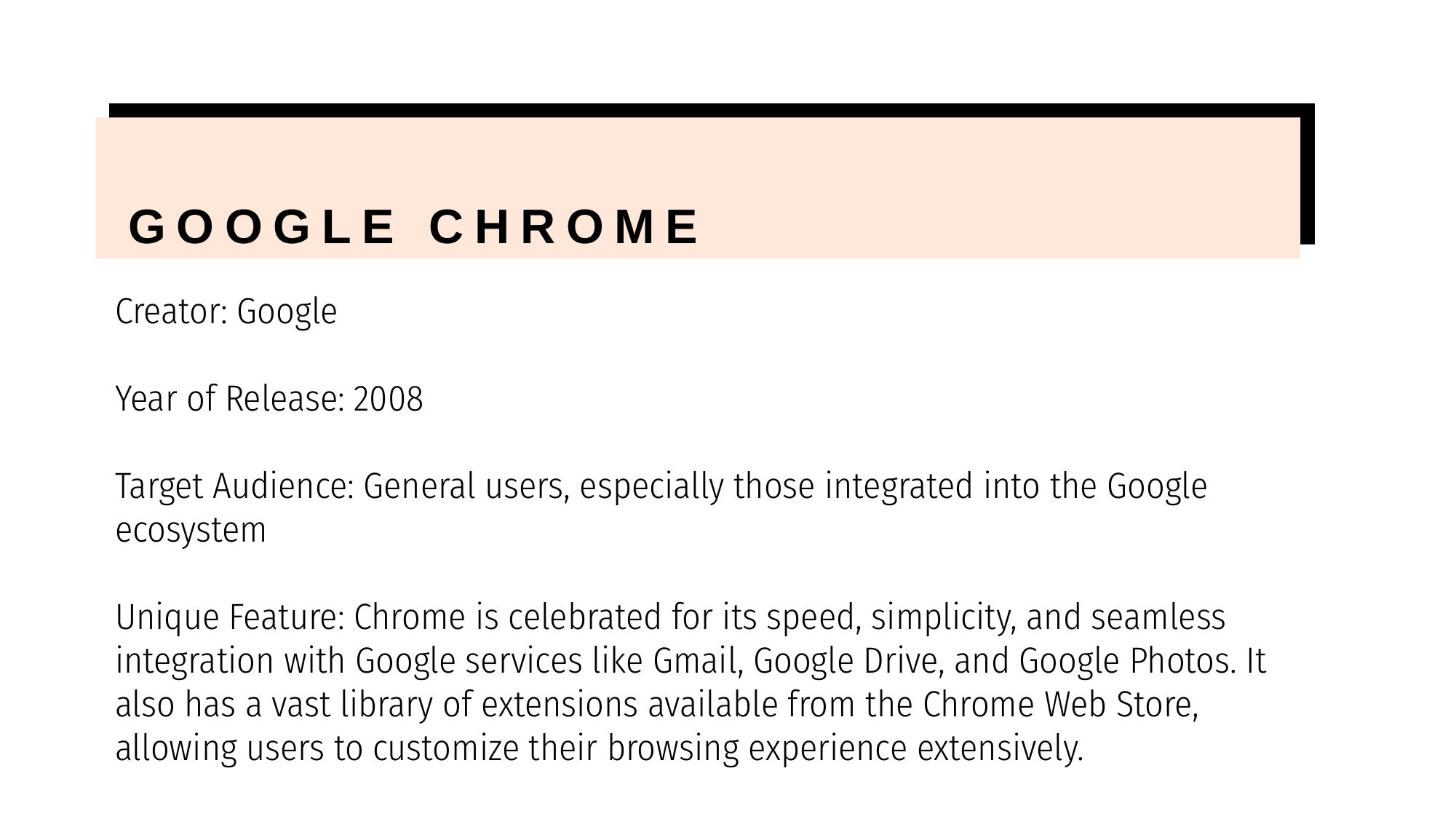

# Google chrome
Creator: Google

Year of Release: 2008

Target Audience: General users, especially those integrated into the Google ecosystem

Unique Feature: Chrome is celebrated for its speed, simplicity, and seamless integration with Google services like Gmail, Google Drive, and Google Photos. It also has a vast library of extensions available from the Chrome Web Store, allowing users to customize their browsing experience extensively.